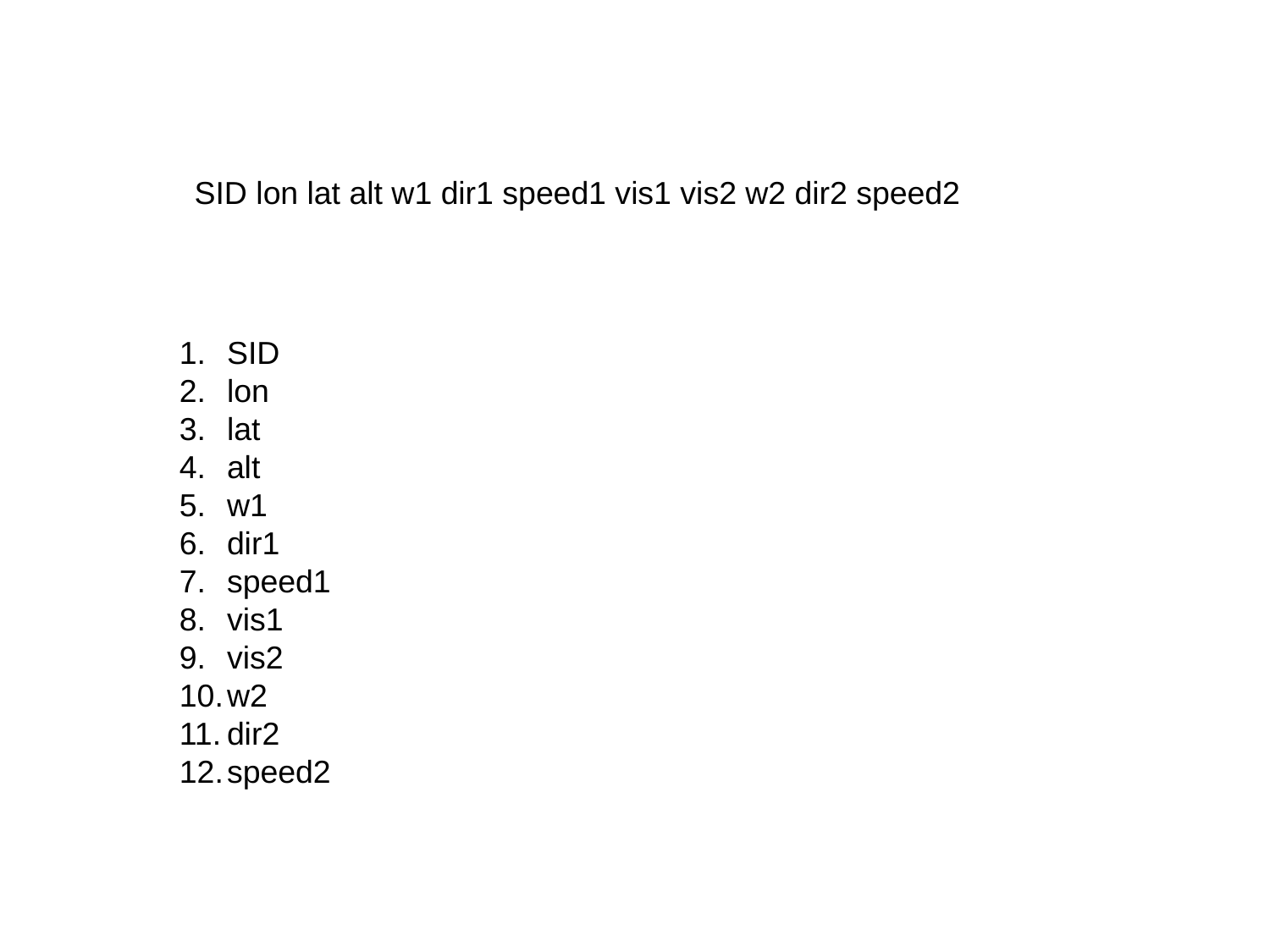

SID lon lat alt w1 dir1 speed1 vis1 vis2 w2 dir2 speed2
SID
lon
lat
alt
w1
dir1
speed1
vis1
vis2
w2
dir2
speed2